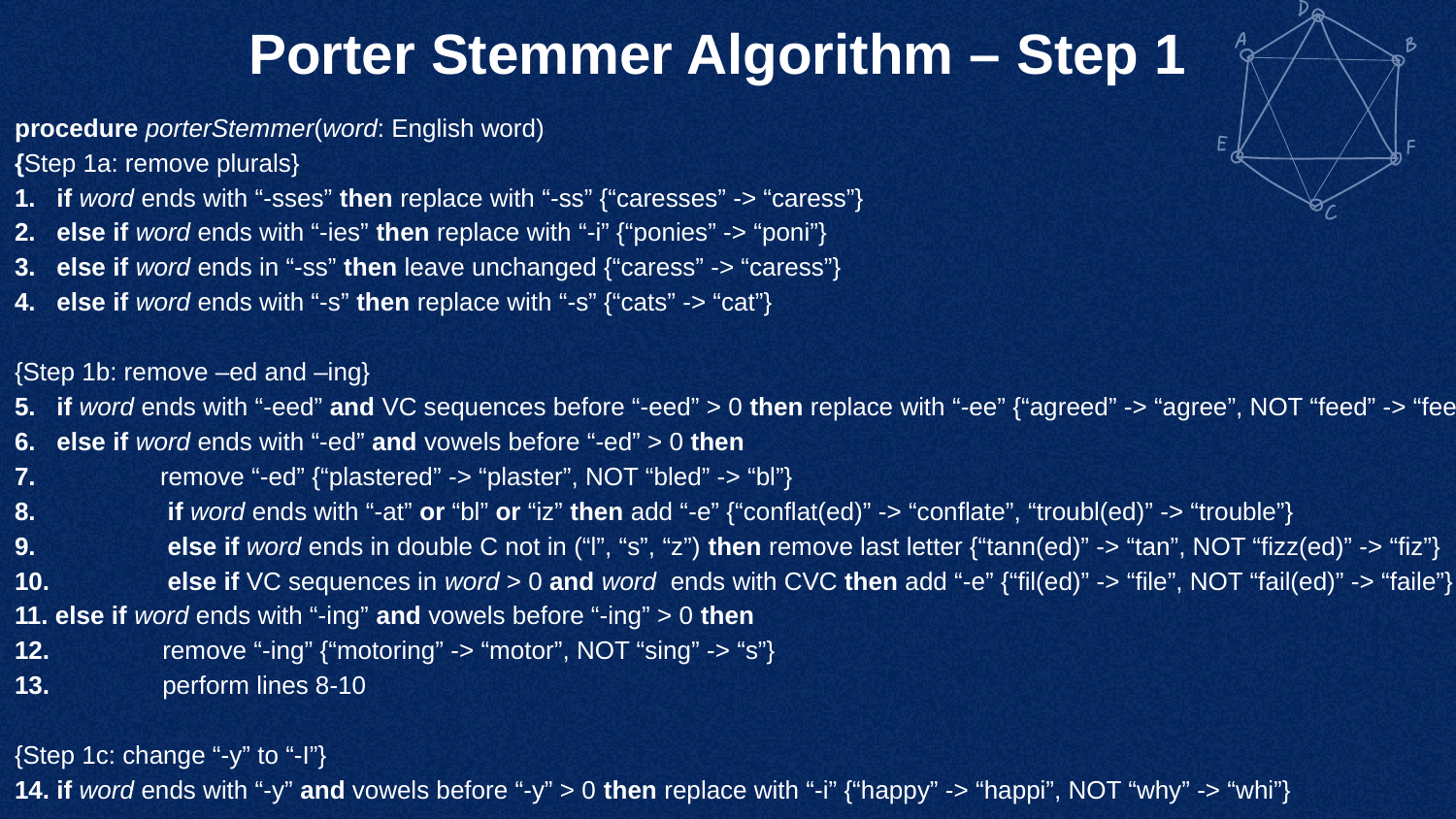

# Porter Stemmer Algorithm – Step 1
procedure porterStemmer(word: English word)
{Step 1a: remove plurals}
1.   if word ends with “-sses” then replace with “-ss” {“caresses” -> “caress”}
2.   else if word ends with “-ies” then replace with “-i” {“ponies” -> “poni”}
3.   else if word ends in “-ss” then leave unchanged {“caress” -> “caress”}
4.   else if word ends with “-s” then replace with “-s” {“cats” -> “cat”}

{Step 1b: remove –ed and –ing}
5.   if word ends with “-eed” and VC sequences before “-eed” > 0 then replace with “-ee” {“agreed” -> “agree”, NOT “feed” -> “fee”}
6.   else if word ends with “-ed” and vowels before “-ed” > 0 then
7.	remove “-ed” {“plastered” -> “plaster”, NOT “bled” -> “bl”}
              if word ends with “-at” or “bl” or “iz” then add “-e” {“conflat(ed)” -> “conflate”, “troubl(ed)” -> “trouble”}
              else if word ends in double C not in (“l”, “s”, “z”) then remove last letter {“tann(ed)” -> “tan”, NOT “fizz(ed)” -> “fiz”}
              else if VC sequences in word > 0 and word  ends with CVC then add “-e” {“fil(ed)” -> “file”, NOT “fail(ed)” -> “faile”}
11. else if word ends with “-ing” and vowels before “-ing” > 0 then
12.                remove “-ing” {“motoring” -> “motor”, NOT “sing” -> “s”}
13.                perform lines 8-10

{Step 1c: change “-y” to “-I”}
14. if word ends with “-y” and vowels before “-y” > 0 then replace with “-i” {“happy” -> “happi”, NOT “why” -> “whi”}